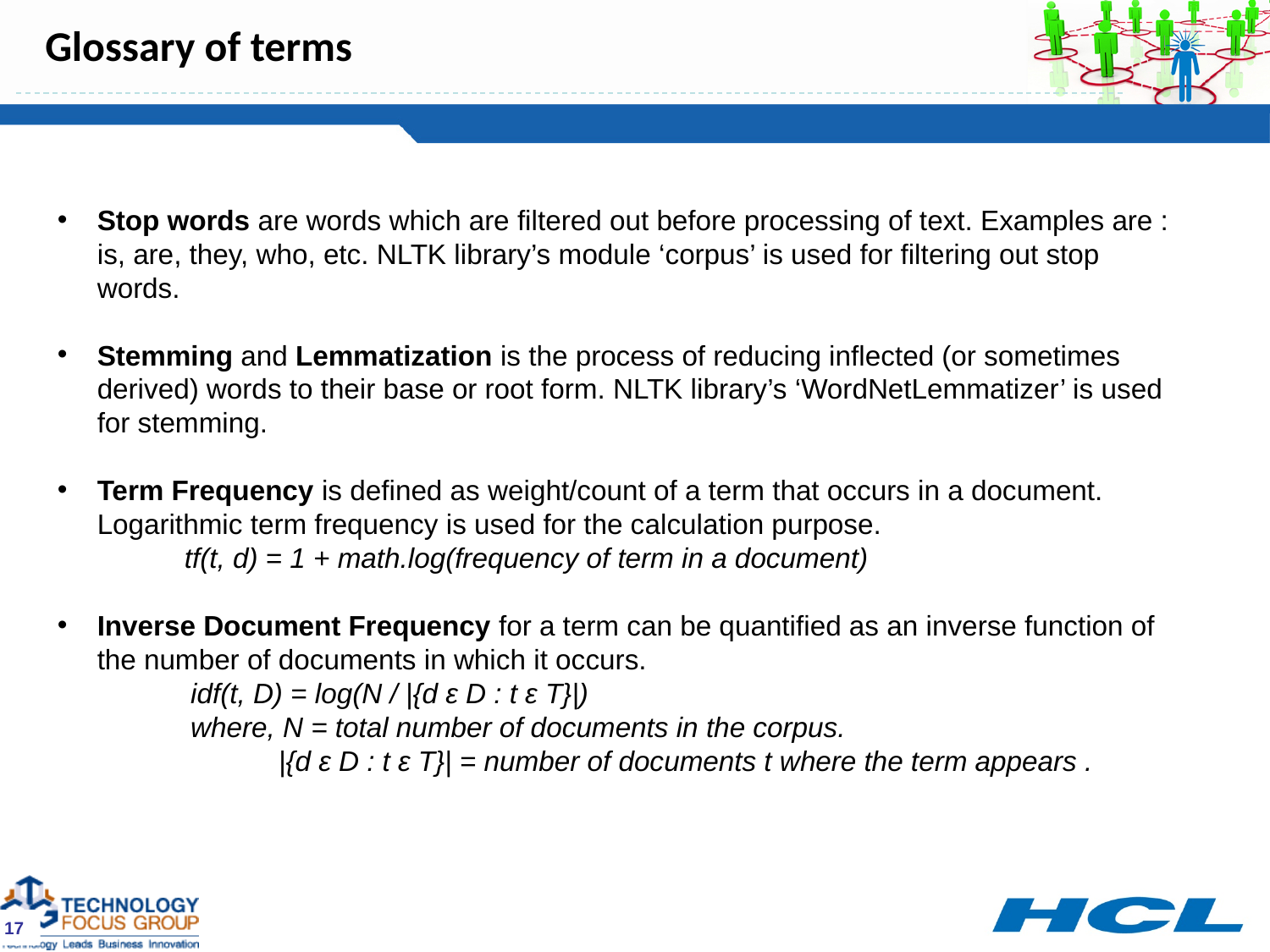

# Glossary of terms
Stop words are words which are filtered out before processing of text. Examples are : is, are, they, who, etc. NLTK library’s module ‘corpus’ is used for filtering out stop words.

Stemming and Lemmatization is the process of reducing inflected (or sometimes derived) words to their base or root form. NLTK library’s ‘WordNetLemmatizer’ is used for stemming.

Term Frequency is defined as weight/count of a term that occurs in a document. Logarithmic term frequency is used for the calculation purpose.
	tf(t, d) = 1 + math.log(frequency of term in a document)

Inverse Document Frequency for a term can be quantified as an inverse function of the number of documents in which it occurs.
                 idf(t, D) = log(N / |{d ε D : t ε T}|)
                 where, N = total number of documents in the corpus.
	            |{d ε D : t ε T}| = number of documents t where the term appears .